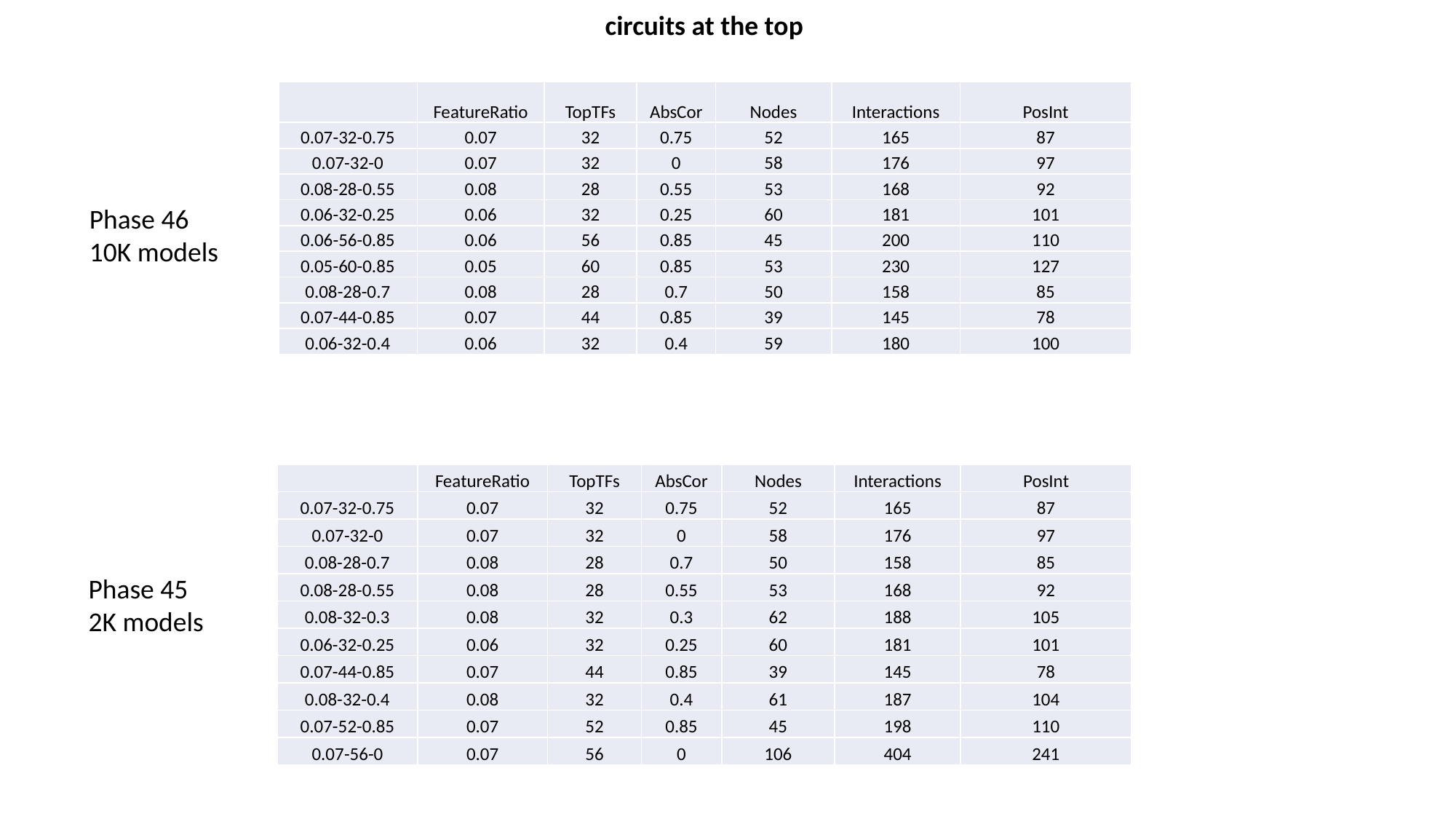

circuits at the top
|  | FeatureRatio | TopTFs | AbsCor | Nodes | Interactions | PosInt |
| --- | --- | --- | --- | --- | --- | --- |
| 0.07-32-0.75 | 0.07 | 32 | 0.75 | 52 | 165 | 87 |
| 0.07-32-0 | 0.07 | 32 | 0 | 58 | 176 | 97 |
| 0.08-28-0.55 | 0.08 | 28 | 0.55 | 53 | 168 | 92 |
| 0.06-32-0.25 | 0.06 | 32 | 0.25 | 60 | 181 | 101 |
| 0.06-56-0.85 | 0.06 | 56 | 0.85 | 45 | 200 | 110 |
| 0.05-60-0.85 | 0.05 | 60 | 0.85 | 53 | 230 | 127 |
| 0.08-28-0.7 | 0.08 | 28 | 0.7 | 50 | 158 | 85 |
| 0.07-44-0.85 | 0.07 | 44 | 0.85 | 39 | 145 | 78 |
| 0.06-32-0.4 | 0.06 | 32 | 0.4 | 59 | 180 | 100 |
Phase 46
10K models
|  | FeatureRatio | TopTFs | AbsCor | Nodes | Interactions | PosInt |
| --- | --- | --- | --- | --- | --- | --- |
| 0.07-32-0.75 | 0.07 | 32 | 0.75 | 52 | 165 | 87 |
| 0.07-32-0 | 0.07 | 32 | 0 | 58 | 176 | 97 |
| 0.08-28-0.7 | 0.08 | 28 | 0.7 | 50 | 158 | 85 |
| 0.08-28-0.55 | 0.08 | 28 | 0.55 | 53 | 168 | 92 |
| 0.08-32-0.3 | 0.08 | 32 | 0.3 | 62 | 188 | 105 |
| 0.06-32-0.25 | 0.06 | 32 | 0.25 | 60 | 181 | 101 |
| 0.07-44-0.85 | 0.07 | 44 | 0.85 | 39 | 145 | 78 |
| 0.08-32-0.4 | 0.08 | 32 | 0.4 | 61 | 187 | 104 |
| 0.07-52-0.85 | 0.07 | 52 | 0.85 | 45 | 198 | 110 |
| 0.07-56-0 | 0.07 | 56 | 0 | 106 | 404 | 241 |
Phase 45
2K models